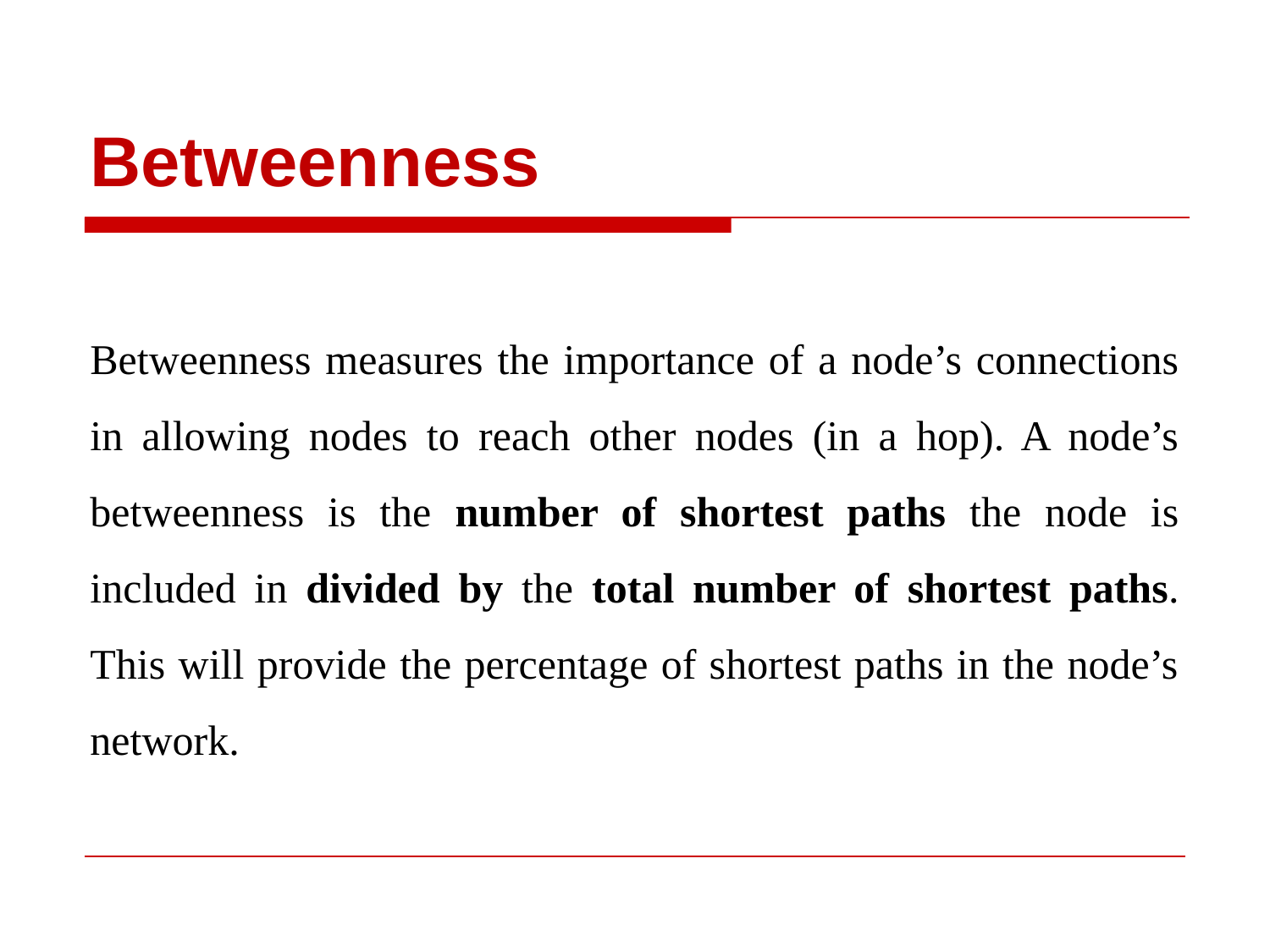

# Betweenness
Betweenness measures the importance of a node’s connections in allowing nodes to reach other nodes (in a hop). A node’s betweenness is the number of shortest paths the node is included in divided by the total number of shortest paths. This will provide the percentage of shortest paths in the node’s network.